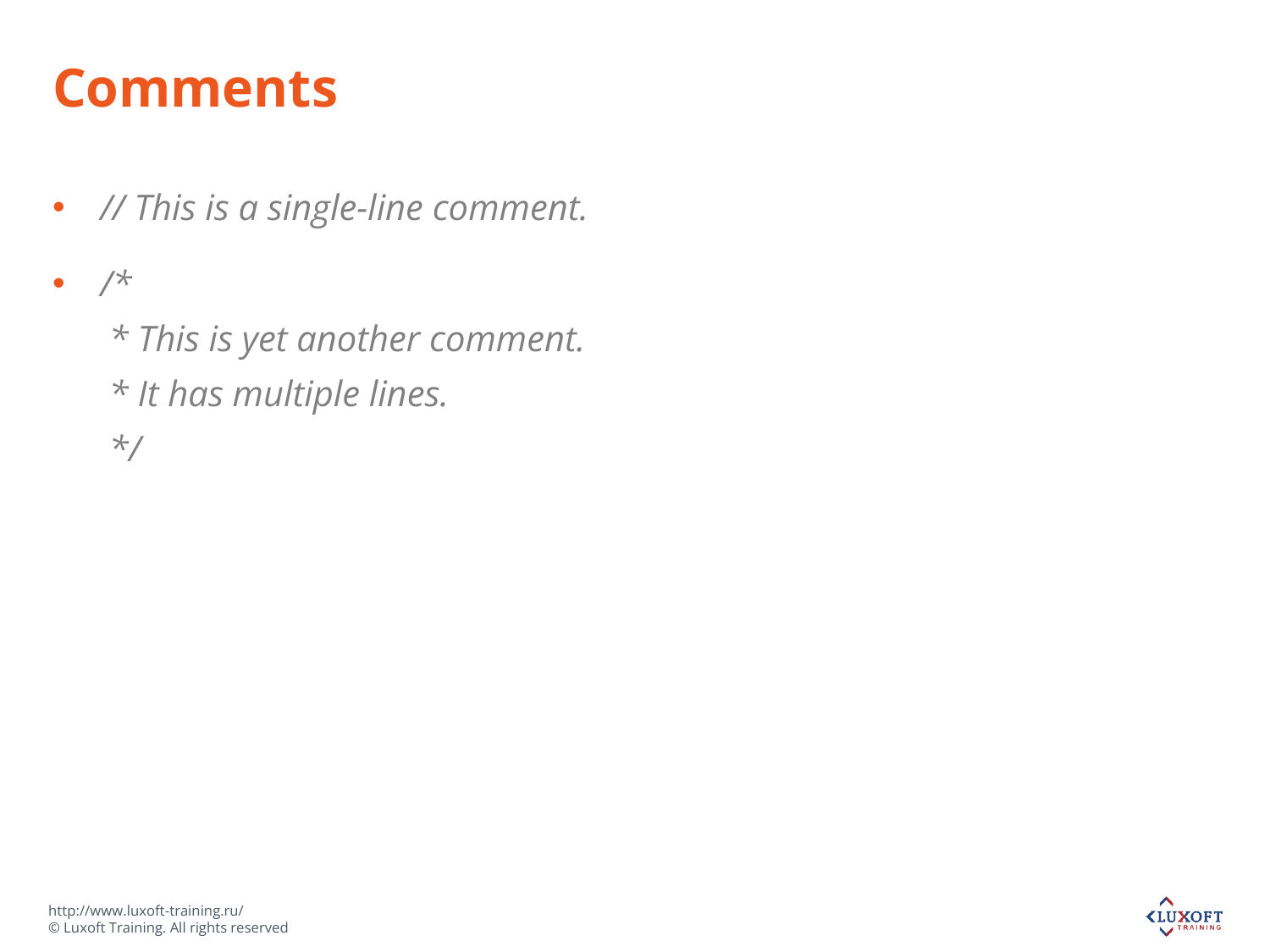

# Comments
// This is a single-line comment.
/*
 * This is yet another comment.
 * It has multiple lines.
 */